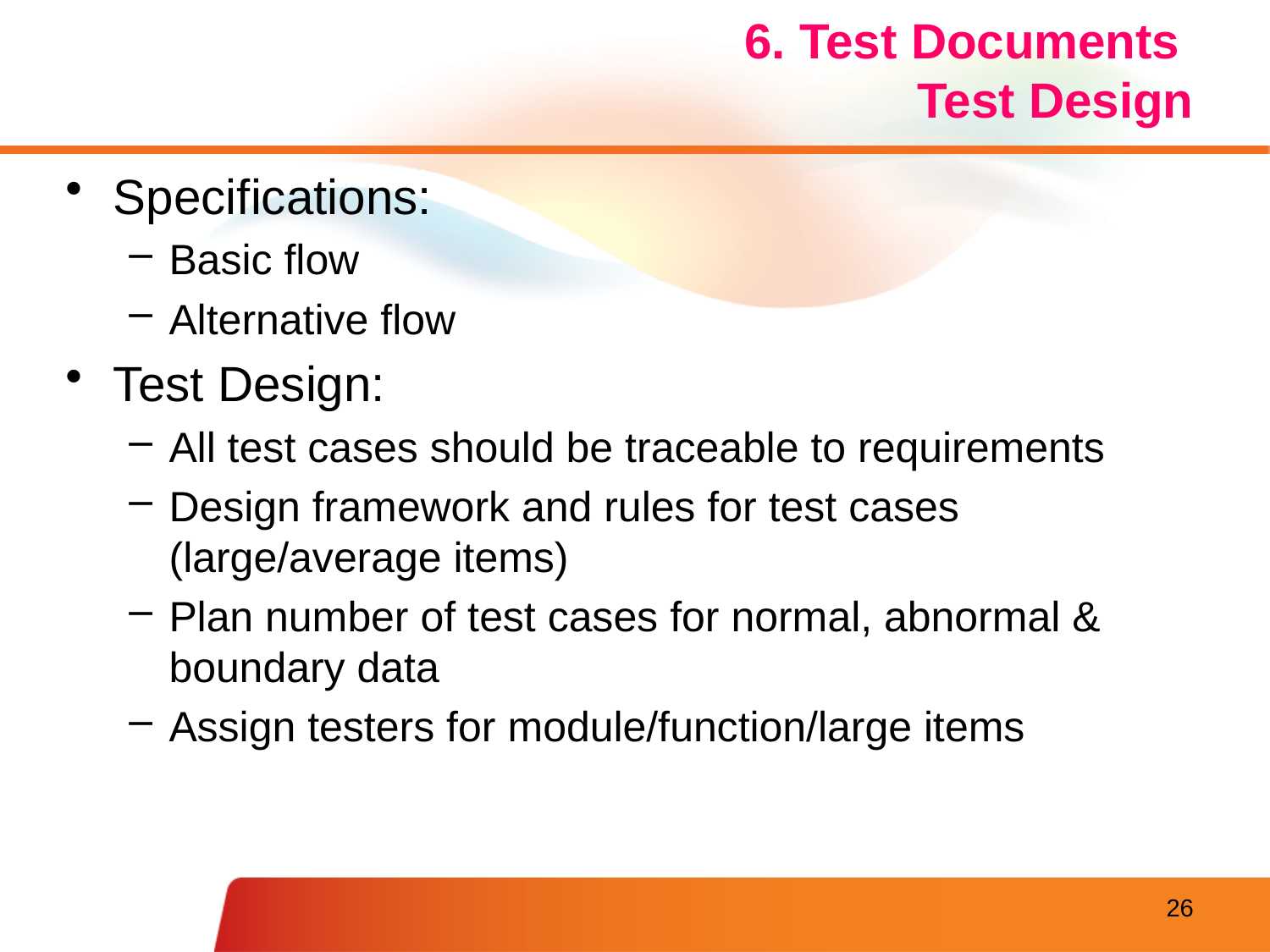

# 6. Test Documents Test Design
Specifications:
Basic flow
Alternative flow
Test Design:
All test cases should be traceable to requirements
Design framework and rules for test cases (large/average items)
Plan number of test cases for normal, abnormal & boundary data
Assign testers for module/function/large items
26